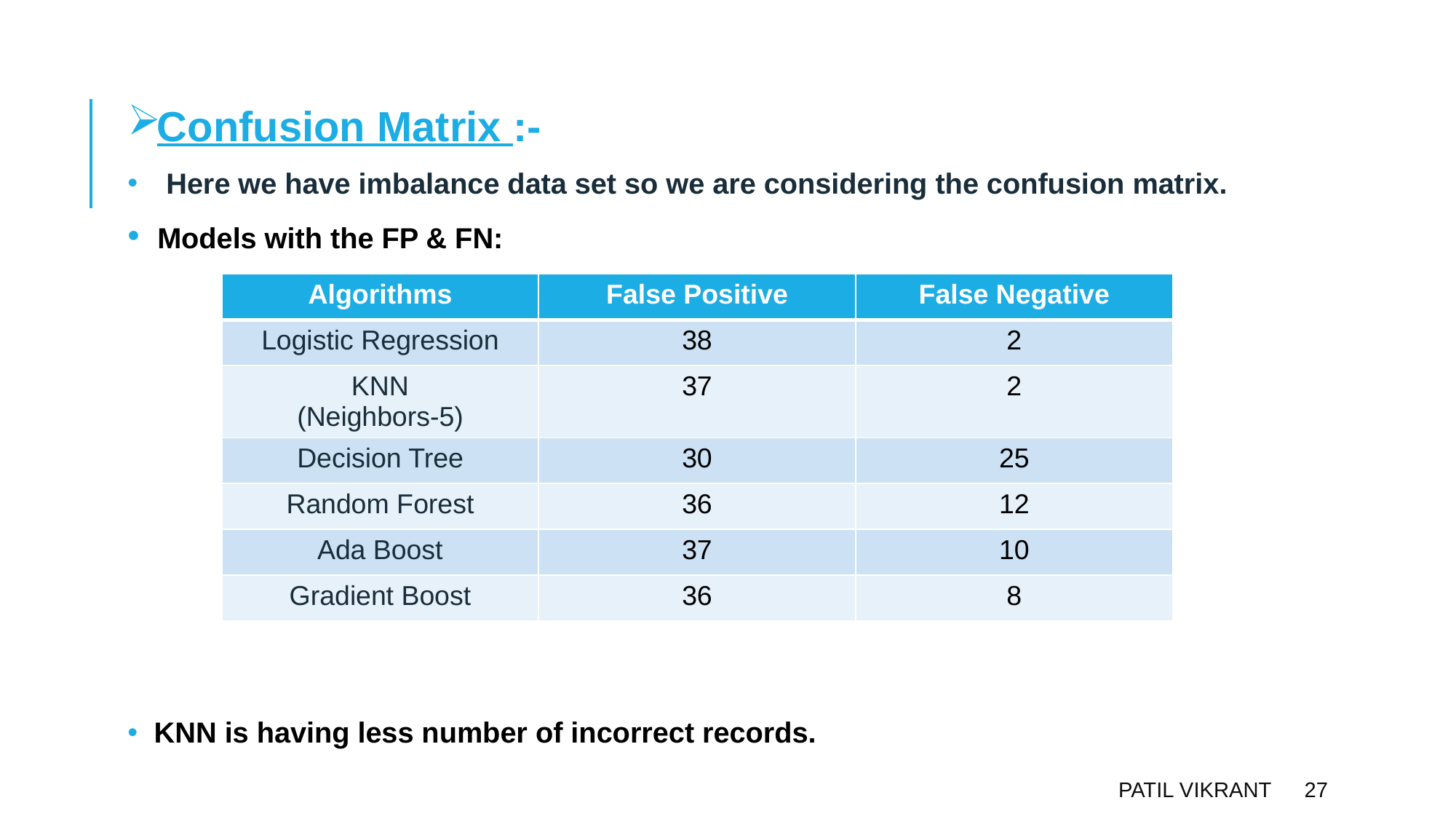

Confusion Matrix :-
Here we have imbalance data set so we are considering the confusion matrix.
  Models with the FP & FN:

  KNN is having less number of incorrect records.
| Algorithms | False Positive | False Negative |
| --- | --- | --- |
| Logistic Regression | 38 | 2 |
| KNN (Neighbors-5) | 37 | 2 |
| Decision Tree | 30 | 25 |
| Random Forest | 36 | 12 |
| Ada Boost | 37 | 10 |
| Gradient Boost | 36 | 8 |
Patil Vikrant
27